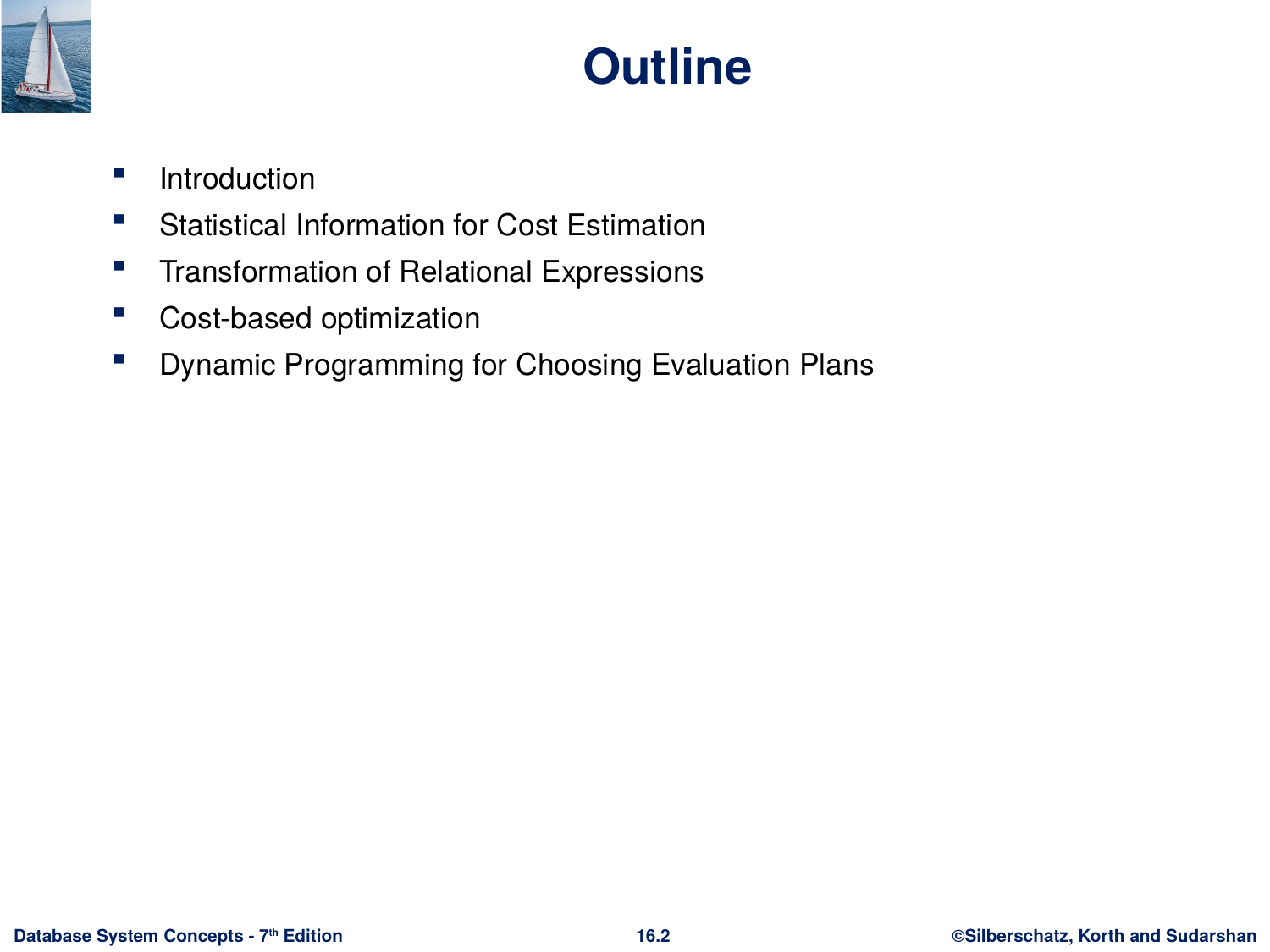

# Outline
Introduction
Statistical Information for Cost Estimation
Transformation of Relational Expressions
Cost-based optimization
Dynamic Programming for Choosing Evaluation Plans